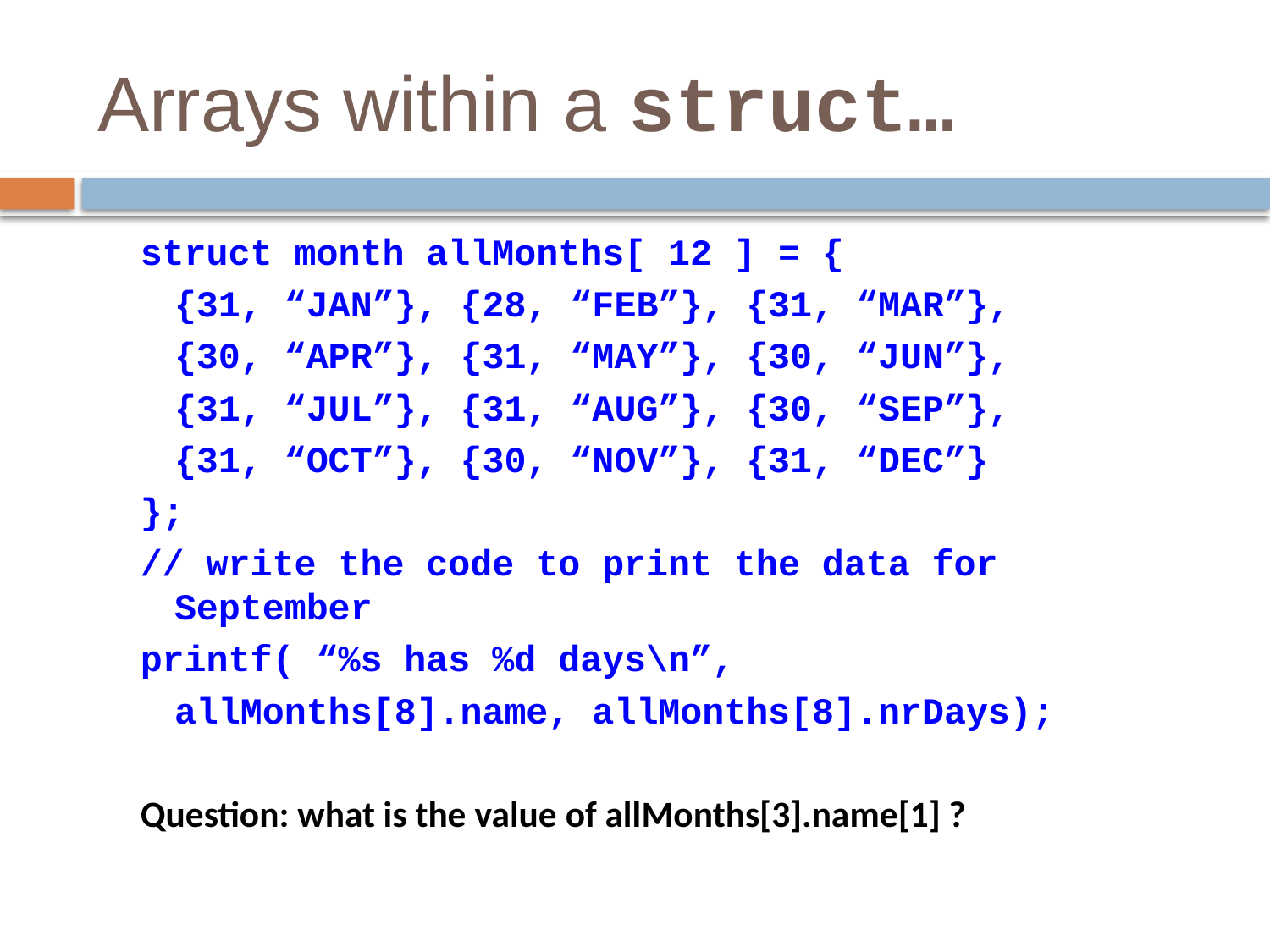

# Arrays within a struct…
struct month allMonths[ 12 ] = {
	{31, “JAN”}, {28, “FEB”}, {31, “MAR”},
	{30, “APR”}, {31, “MAY”}, {30, “JUN”},
	{31, “JUL”}, {31, “AUG”}, {30, “SEP”},
	{31, “OCT”}, {30, “NOV”}, {31, “DEC”}
};
// write the code to print the data for September
printf( “%s has %d days\n”,
	allMonths[8].name, allMonths[8].nrDays);

Question: what is the value of allMonths[3].name[1] ?